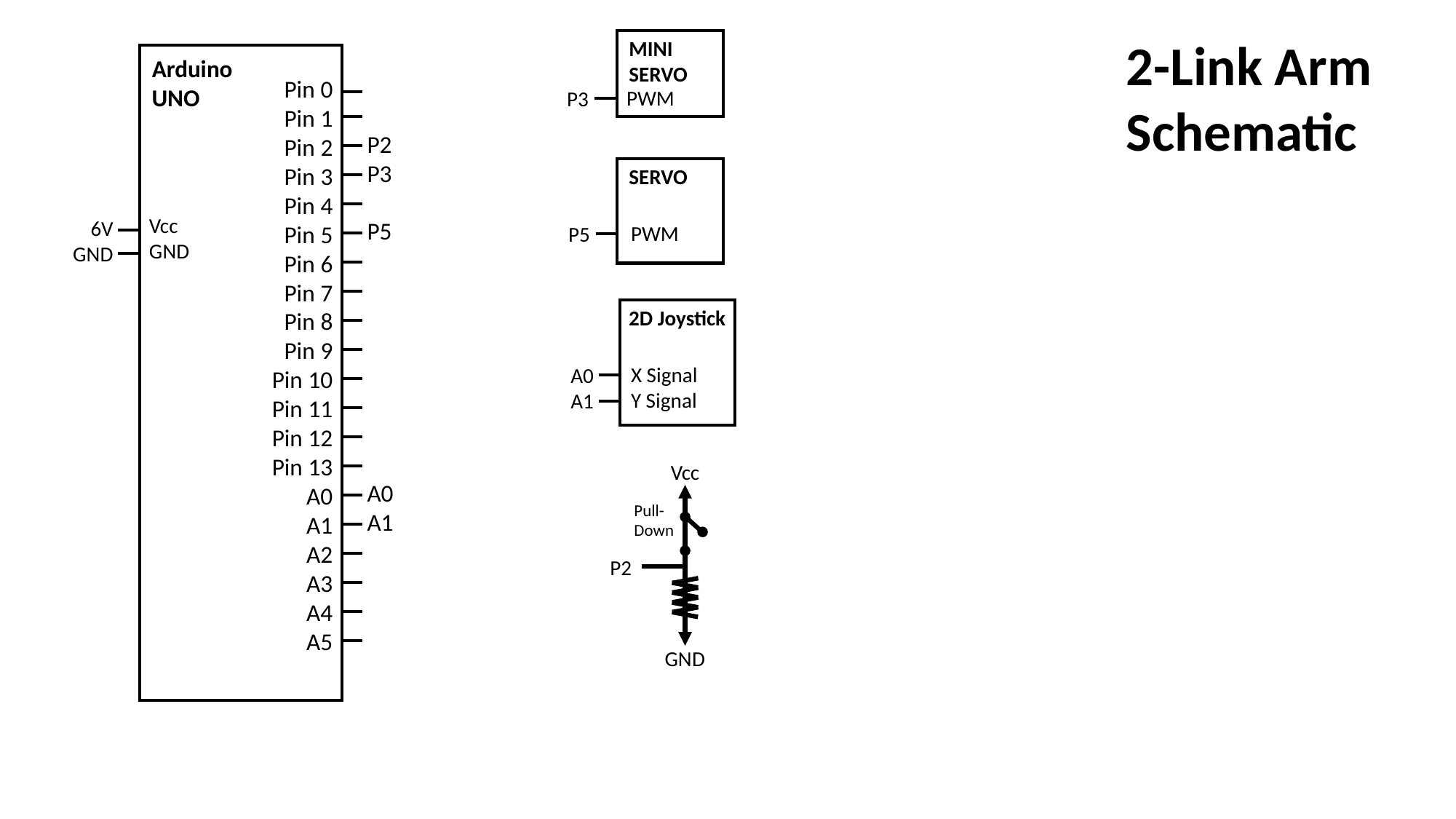

2-Link Arm
Schematic
MINI
SERVO

PWM
P3

Arduino
UNO
Pin 0
Pin 1
Pin 2
Pin 3
Pin 4
Pin 5
Pin 6
Pin 7
Pin 8
Pin 9
Pin 10
Pin 11
Pin 12
Pin 13
A0
A1
A2
A3
A4
A5

P2
P3

P5

A0
A1

SERVO

PWM
P5
Vcc
GND
6V
GND
2D Joystick

X Signal
Y Signal

A0
A1
Vcc
Pull-
Down

P2
GND